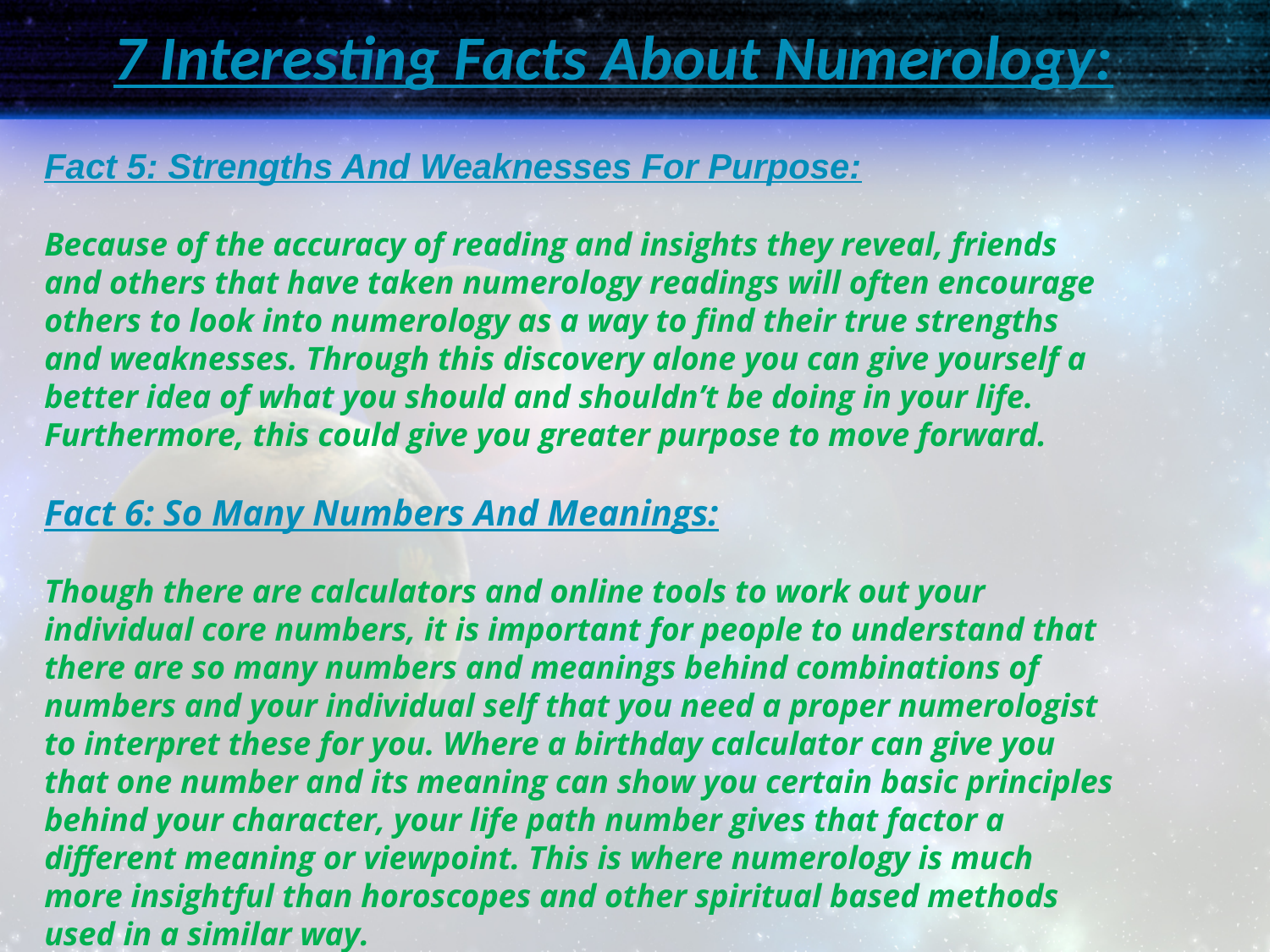

# 7 Interesting Facts About Numerology:
Fact 5: Strengths And Weaknesses For Purpose:

Because of the accuracy of reading and insights they reveal, friends and others that have taken numerology readings will often encourage others to look into numerology as a way to find their true strengths and weaknesses. Through this discovery alone you can give yourself a better idea of what you should and shouldn’t be doing in your life. Furthermore, this could give you greater purpose to move forward.

Fact 6: So Many Numbers And Meanings:

Though there are calculators and online tools to work out your individual core numbers, it is important for people to understand that there are so many numbers and meanings behind combinations of numbers and your individual self that you need a proper numerologist to interpret these for you. Where a birthday calculator can give you that one number and its meaning can show you certain basic principles behind your character, your life path number gives that factor a different meaning or viewpoint. This is where numerology is much more insightful than horoscopes and other spiritual based methods used in a similar way.